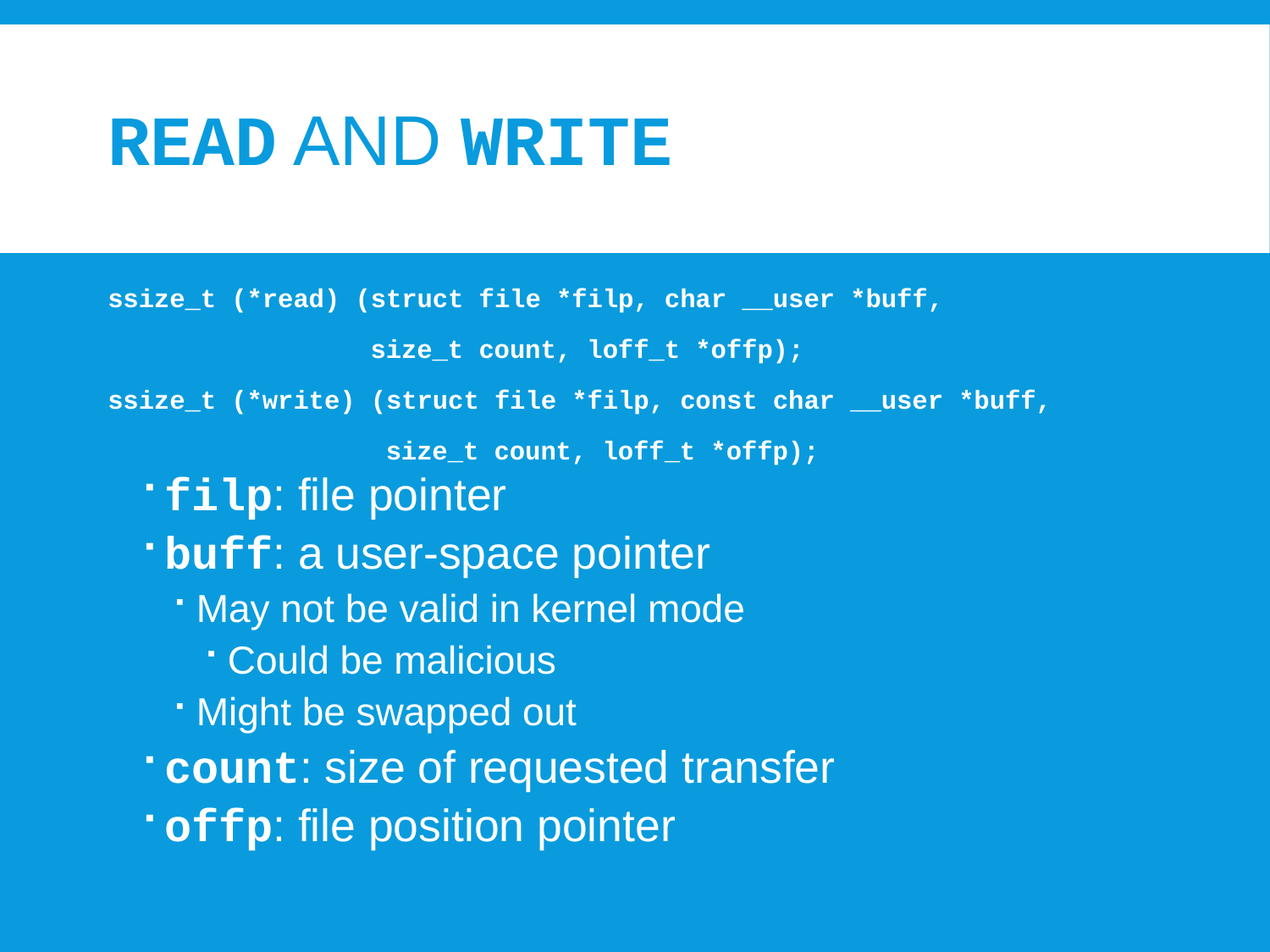

# read and write
ssize_t (*read) (struct file *filp, char __user *buff,
                 size_t count, loff_t *offp);
ssize_t (*write) (struct file *filp, const char __user *buff,
                  size_t count, loff_t *offp);
filp: file pointer
buff: a user-space pointer
May not be valid in kernel mode
Could be malicious
Might be swapped out
count: size of requested transfer
offp: file position pointer